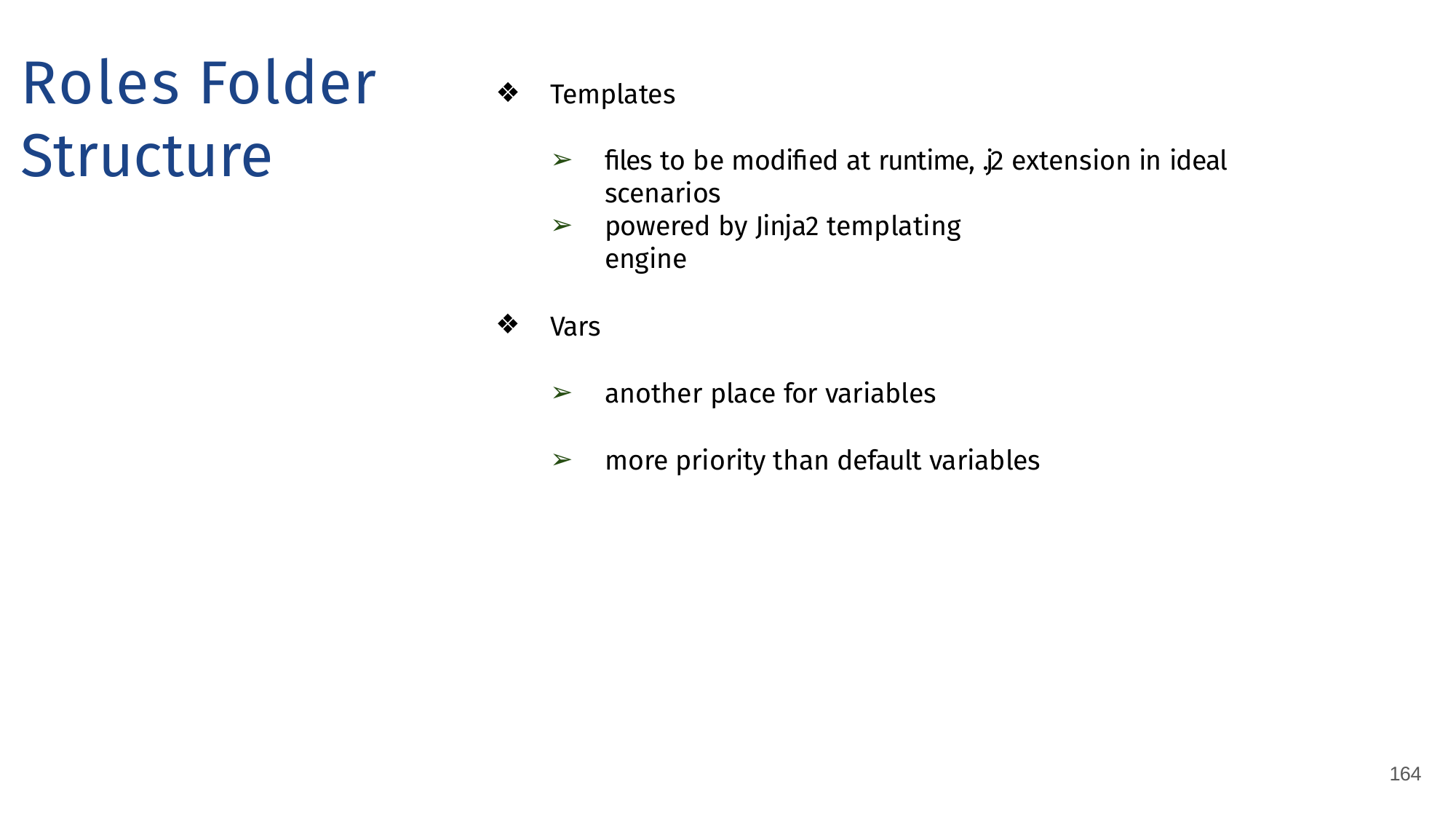

# Roles Folder Structure
Templates
files to be modified at runtime, .j2 extension in ideal scenarios
powered by Jinja2 templating engine

Vars

another place for variables

more priority than default variables
164